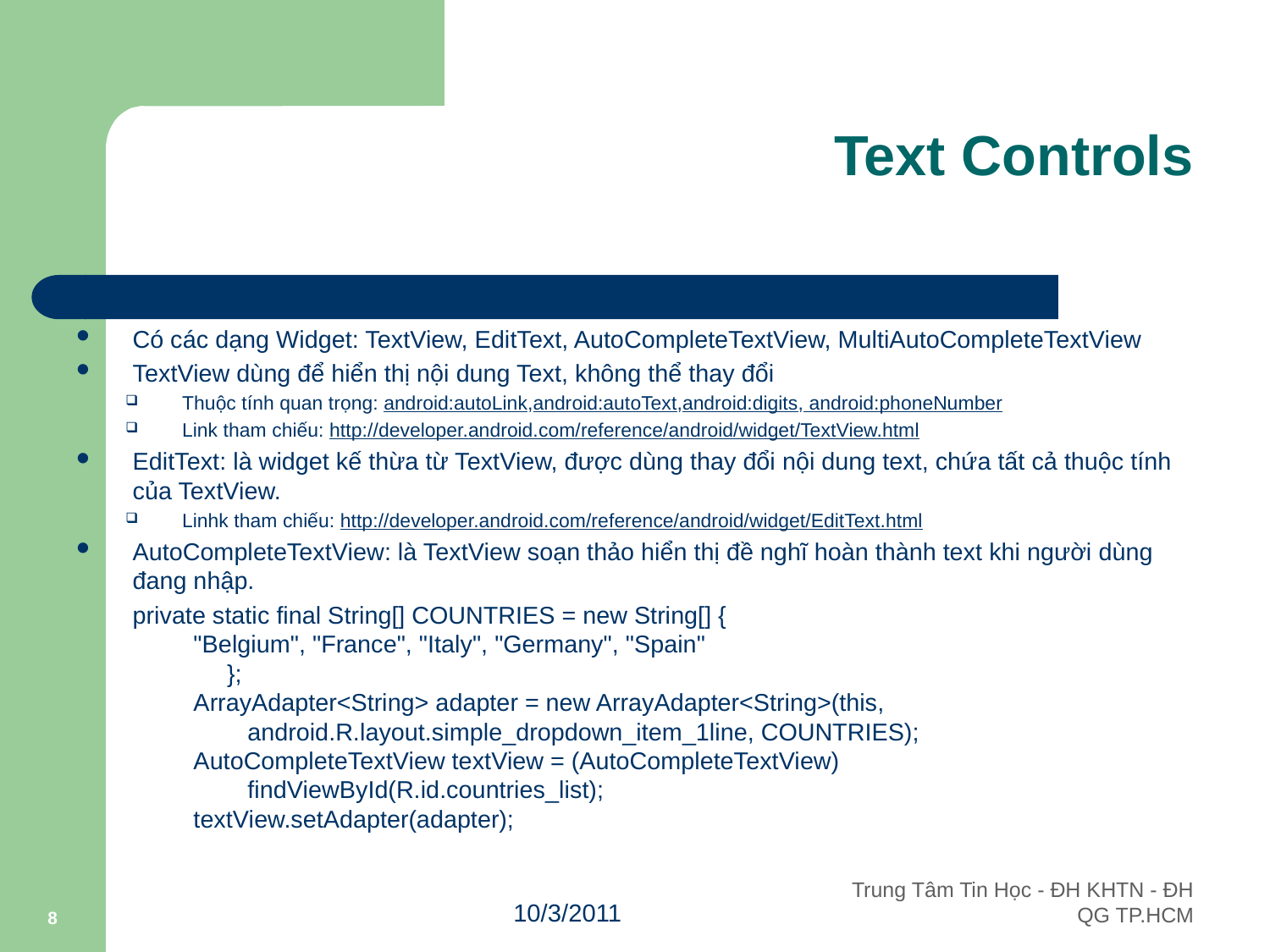

# Text Controls
Có các dạng Widget: TextView, EditText, AutoCompleteTextView, MultiAutoCompleteTextView
TextView dùng để hiển thị nội dung Text, không thể thay đổi
Thuộc tính quan trọng: android:autoLink,android:autoText,android:digits, android:phoneNumber
Link tham chiếu: http://developer.android.com/reference/android/widget/TextView.html
EditText: là widget kế thừa từ TextView, được dùng thay đổi nội dung text, chứa tất cả thuộc tính của TextView.
Linhk tham chiếu: http://developer.android.com/reference/android/widget/EditText.html
AutoCompleteTextView: là TextView soạn thảo hiển thị đề nghĩ hoàn thành text khi người dùng đang nhập.
     		private static final String[] COUNTRIES = new String[] {
         "Belgium", "France", "Italy", "Germany", "Spain"
    	 };
         ArrayAdapter<String> adapter = new ArrayAdapter<String>(this,
                 android.R.layout.simple_dropdown_item_1line, COUNTRIES);
         AutoCompleteTextView textView = (AutoCompleteTextView)
                 findViewById(R.id.countries_list);
         textView.setAdapter(adapter);

8
10/3/2011
Trung Tâm Tin Học - ĐH KHTN - ĐH QG TP.HCM